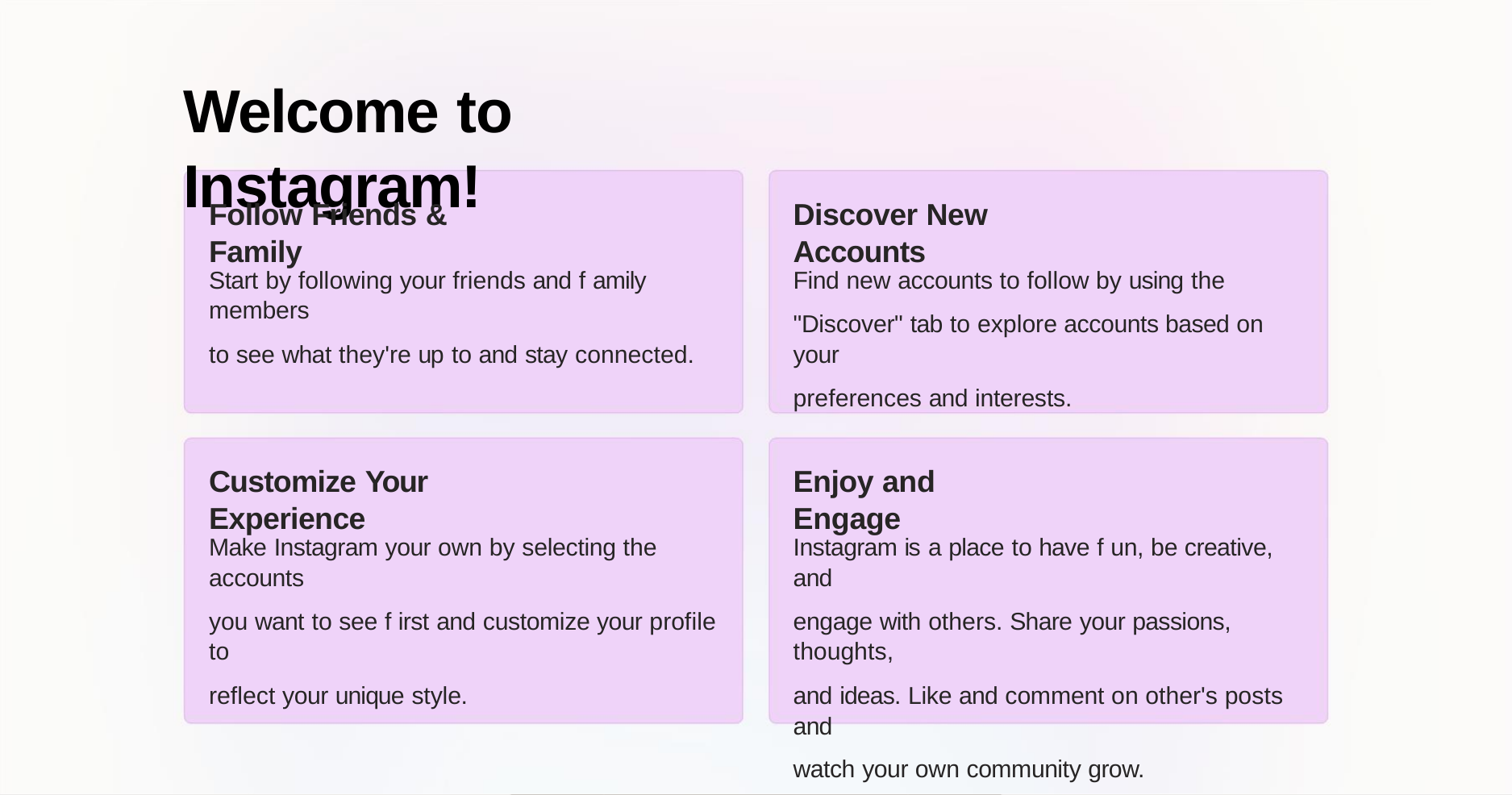

Welcome to Instagram!
Follow Friends & Family
Discover New Accounts
Start by following your friends and f amily members
to see what they're up to and stay connected.
Find new accounts to follow by using the
"Discover" tab to explore accounts based on your
preferences and interests.
Customize Your Experience
Enjoy and Engage
Make Instagram your own by selecting the accounts
you want to see f irst and customize your profile to
reflect your unique style.
Instagram is a place to have f un, be creative, and
engage with others. Share your passions, thoughts,
and ideas. Like and comment on other's posts and
watch your own community grow.